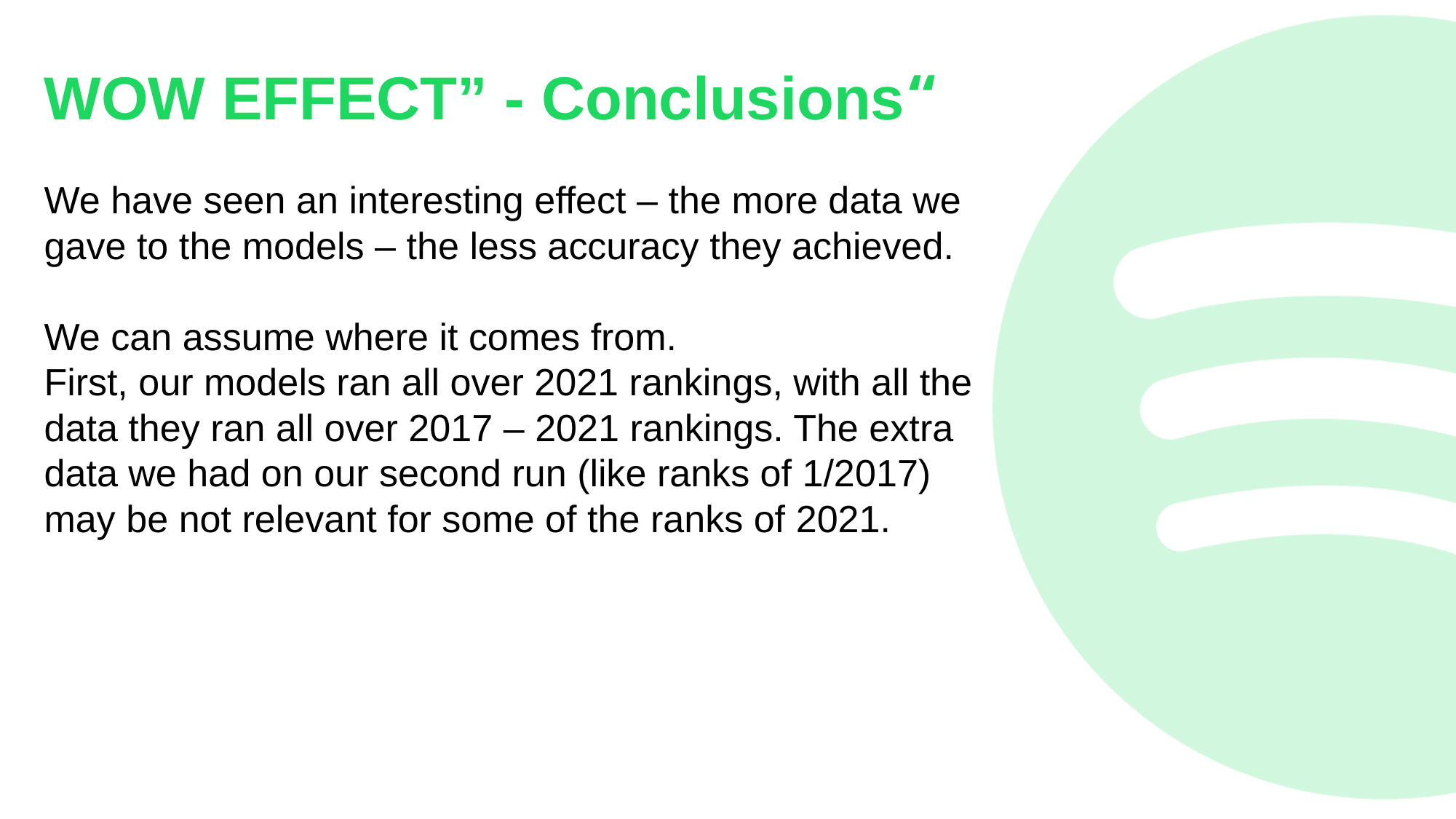

“WOW EFFECT” - Conclusions
We have seen an interesting effect – the more data we gave to the models – the less accuracy they achieved.

We can assume where it comes from.
First, our models ran all over 2021 rankings, with all the data they ran all over 2017 – 2021 rankings. The extra data we had on our second run (like ranks of 1/2017)  may be not relevant for some of the ranks of 2021.